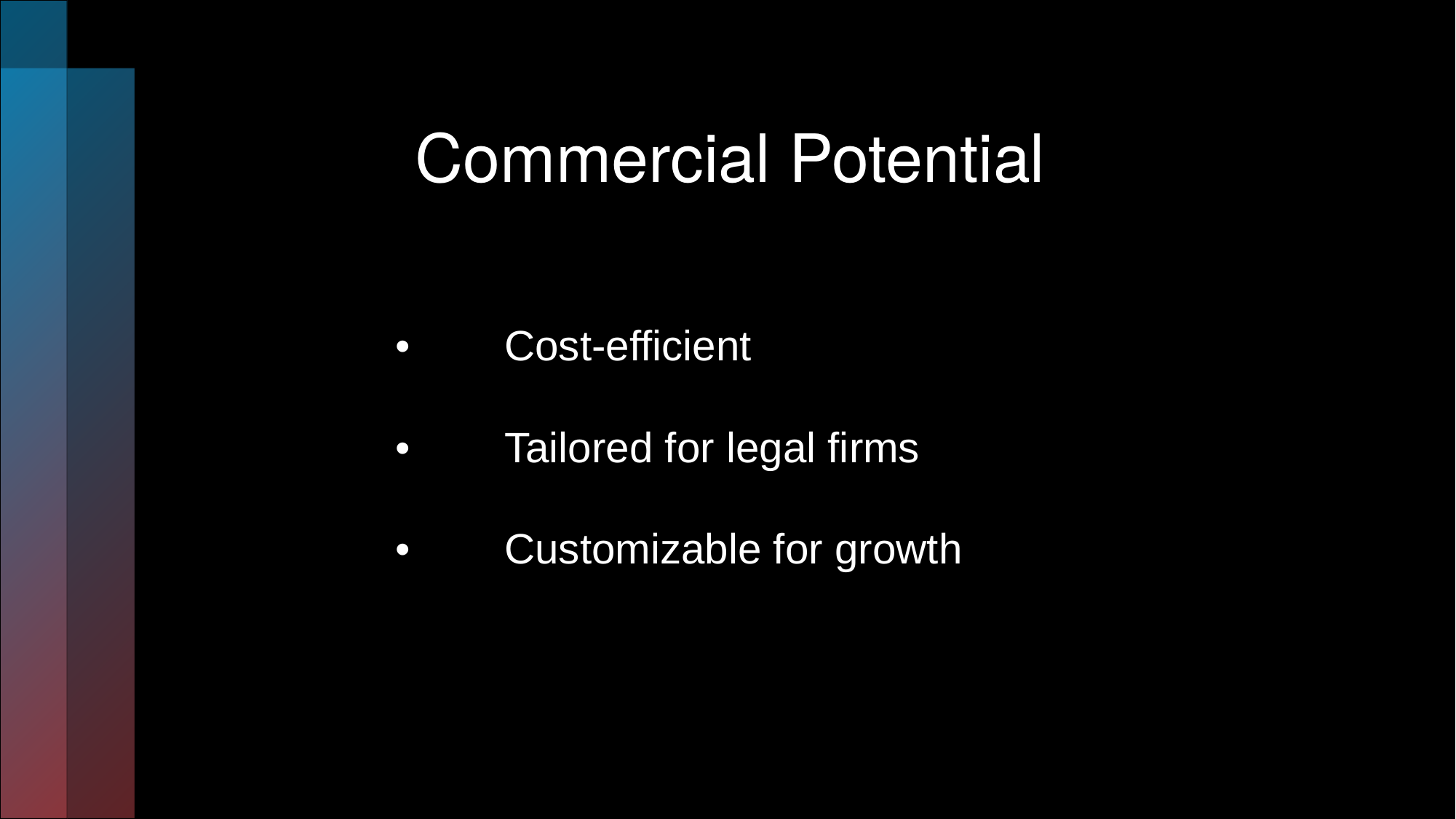

Commercial Potential
# •	Cost-efficient •	Tailored for legal firms •	Customizable for growth